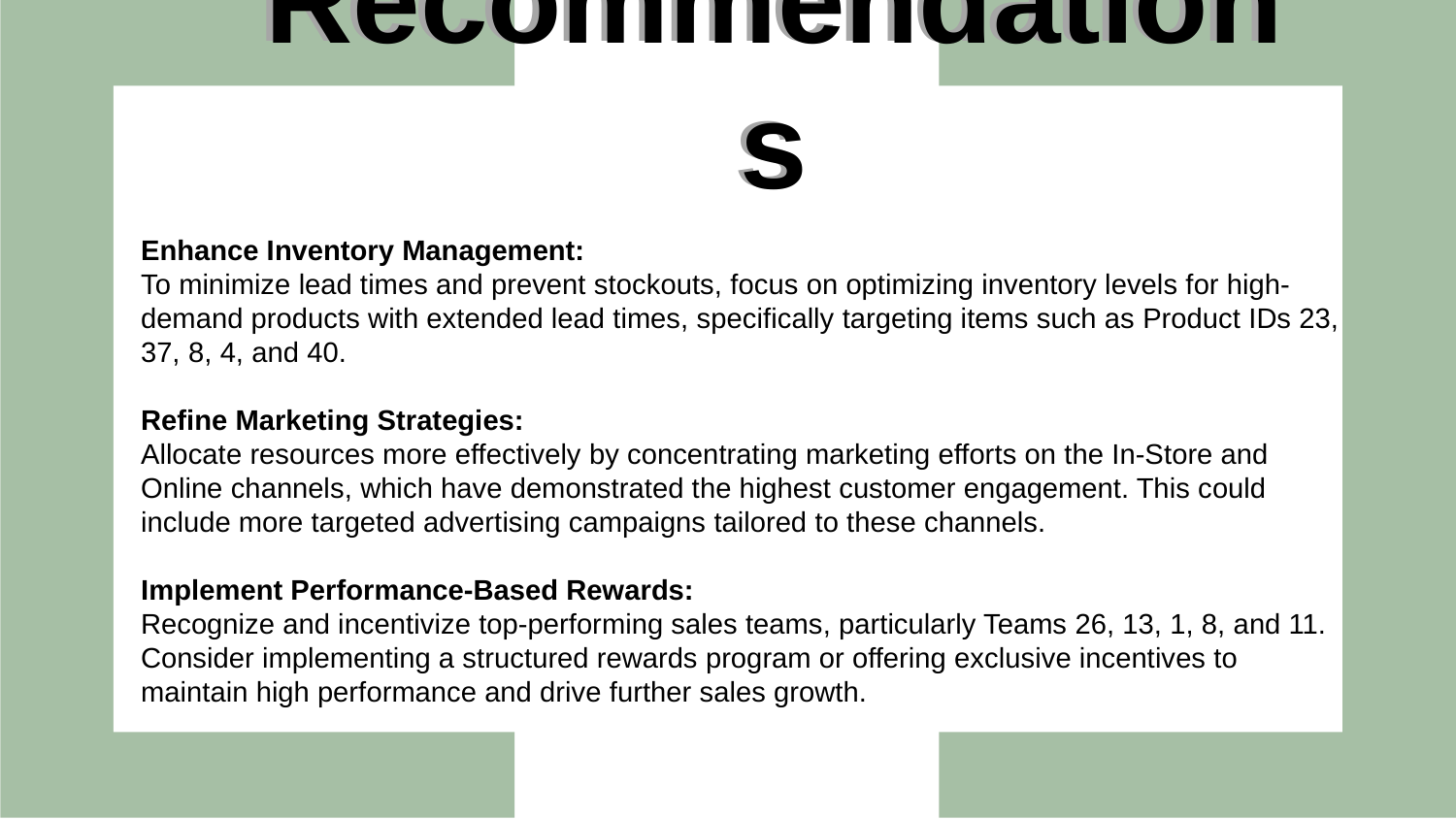

Recommendations
Recommendations
Enhance Inventory Management:
To minimize lead times and prevent stockouts, focus on optimizing inventory levels for high-demand products with extended lead times, specifically targeting items such as Product IDs 23, 37, 8, 4, and 40.

Refine Marketing Strategies:
Allocate resources more effectively by concentrating marketing efforts on the In-Store and Online channels, which have demonstrated the highest customer engagement. This could include more targeted advertising campaigns tailored to these channels.

Implement Performance-Based Rewards:
Recognize and incentivize top-performing sales teams, particularly Teams 26, 13, 1, 8, and 11. Consider implementing a structured rewards program or offering exclusive incentives to maintain high performance and drive further sales growth.